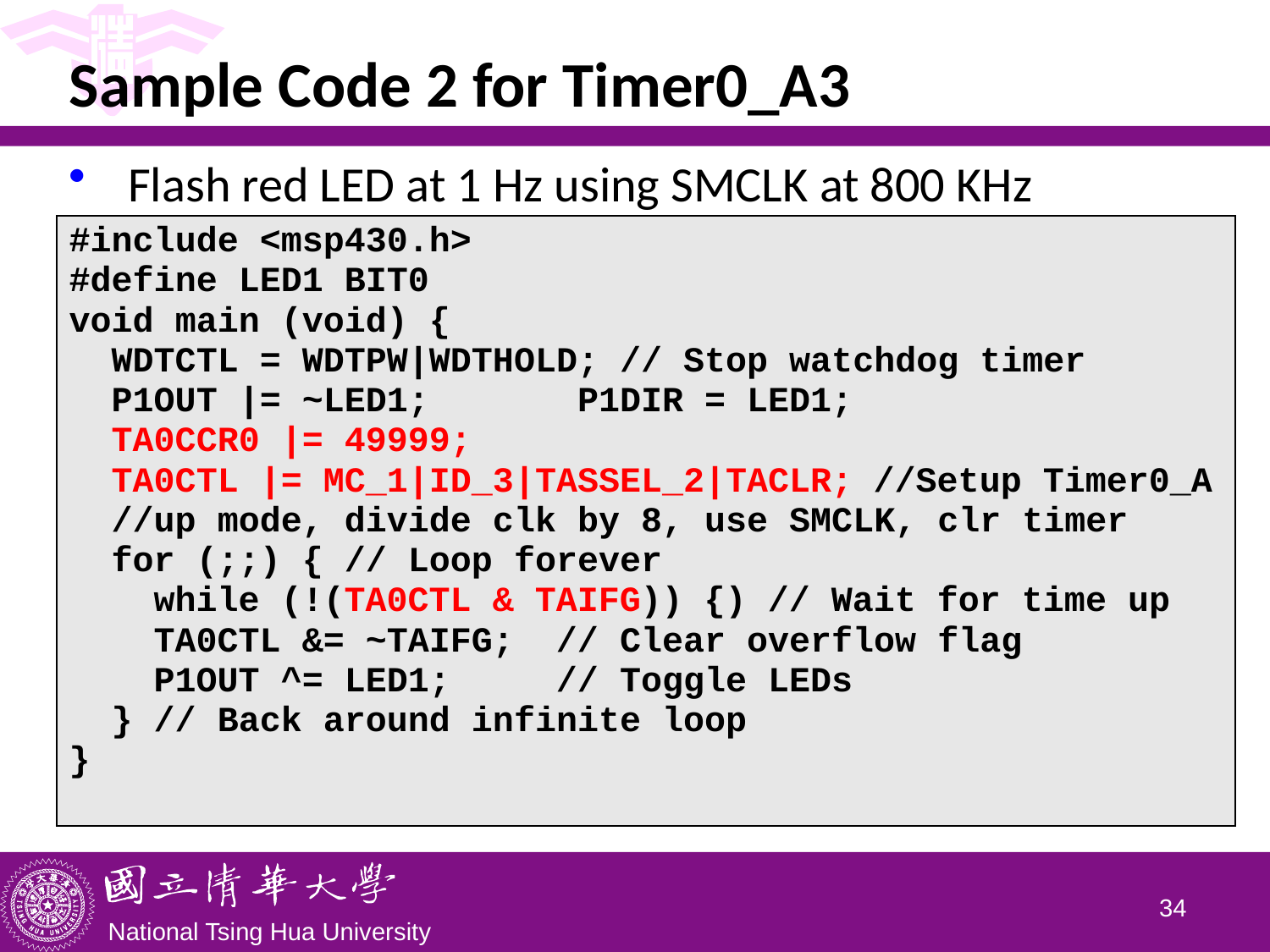

# Sample Code 2 for Timer0_A3
 Flash red LED at 1 Hz using SMCLK at 800 KHz
| #include <msp430.h> #define LED1 BIT0 void main (void) { WDTCTL = WDTPW|WDTHOLD; // Stop watchdog timer P1OUT |= ~LED1; P1DIR = LED1; TA0CCR0 |= 49999; TA0CTL |= MC\_1|ID\_3|TASSEL\_2|TACLR; //Setup Timer0\_A //up mode, divide clk by 8, use SMCLK, clr timer for (;;) { // Loop forever while (!(TA0CTL & TAIFG)) {) // Wait for time up TA0CTL &= ~TAIFG; // Clear overflow flag P1OUT ^= LED1; // Toggle LEDs } // Back around infinite loop } |
| --- |
34